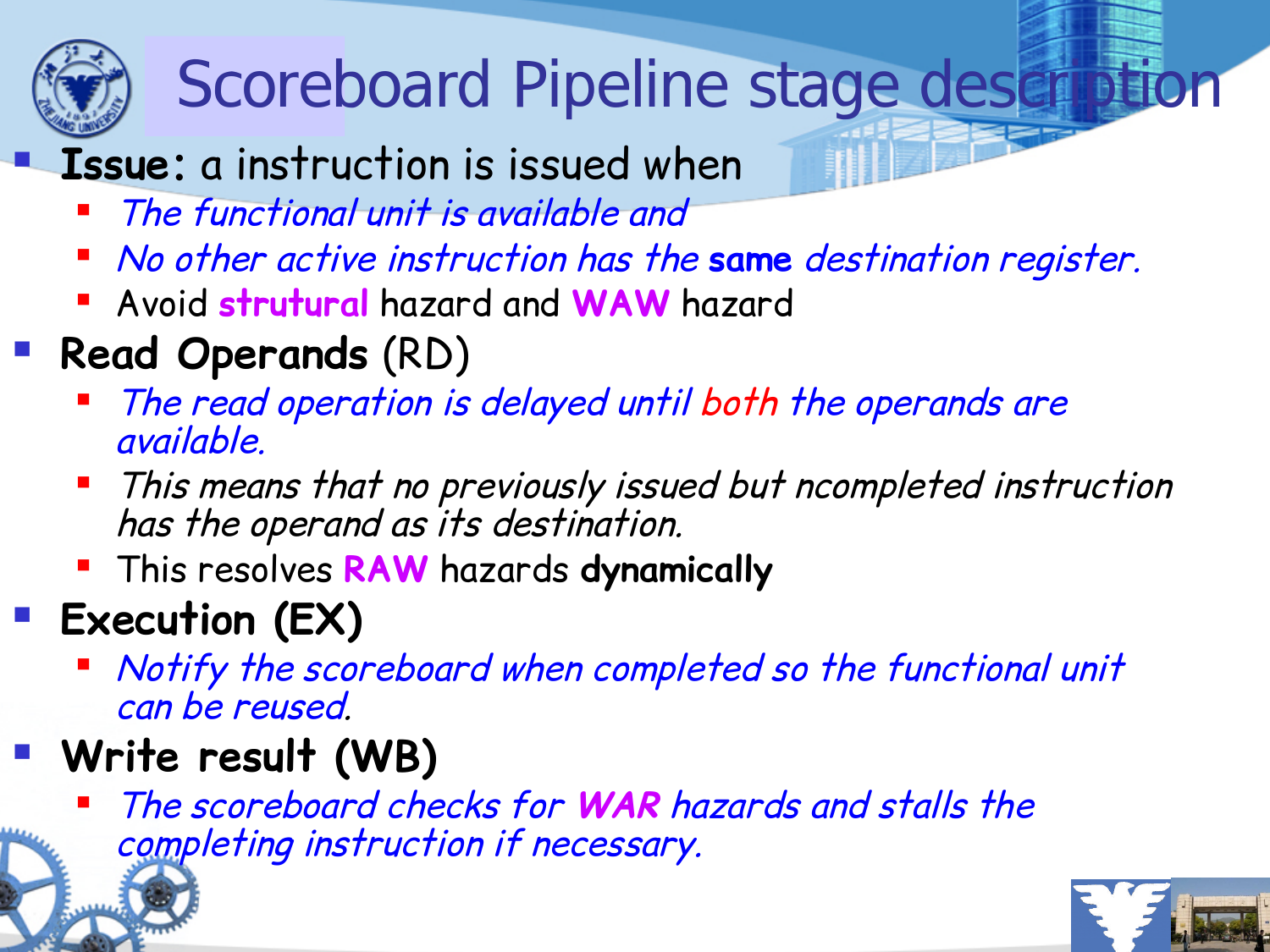

# Scoreboard Pipeline stage description
Issue: a instruction is issued when
The functional unit is available and
No other active instruction has the same destination register.
Avoid strutural hazard and WAW hazard
Read Operands (RD)
The read operation is delayed until both the operands are available.
This means that no previously issued but ncompleted instruction has the operand as its destination.
This resolves RAW hazards dynamically
Execution (EX)
Notify the scoreboard when completed so the functional unit can be reused.
Write result (WB)
The scoreboard checks for WAR hazards and stalls the completing instruction if necessary.